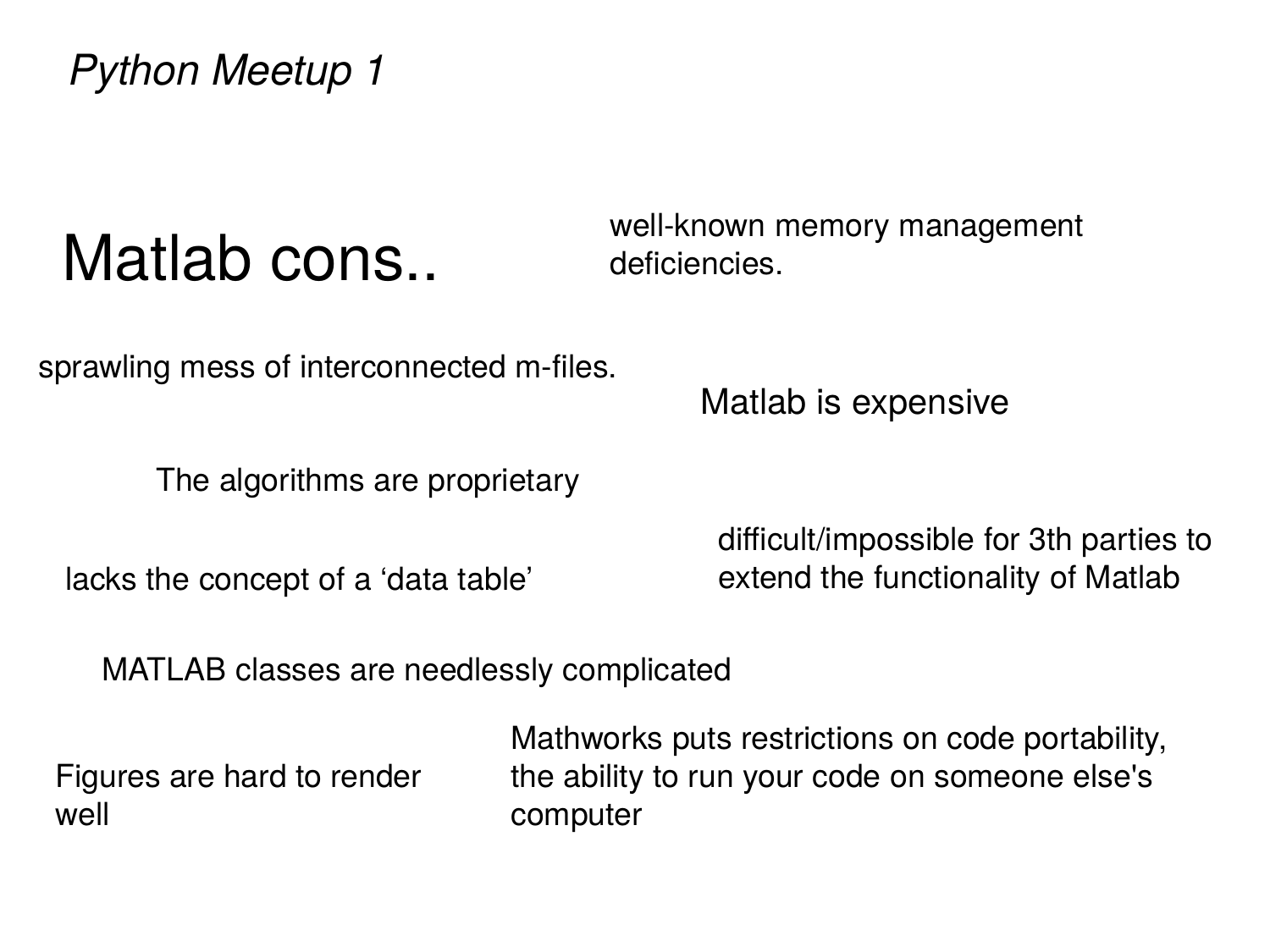

Python Meetup 1
well-known memory management deficiencies.
Matlab cons..

sprawling mess of interconnected m-files.
Matlab is expensive
The algorithms are proprietary
difficult/impossible for 3th parties to extend the functionality of Matlab
lacks the concept of a ‘data table’
MATLAB classes are needlessly complicated
Mathworks puts restrictions on code portability, the ability to run your code on someone else's computer
Figures are hard to render well